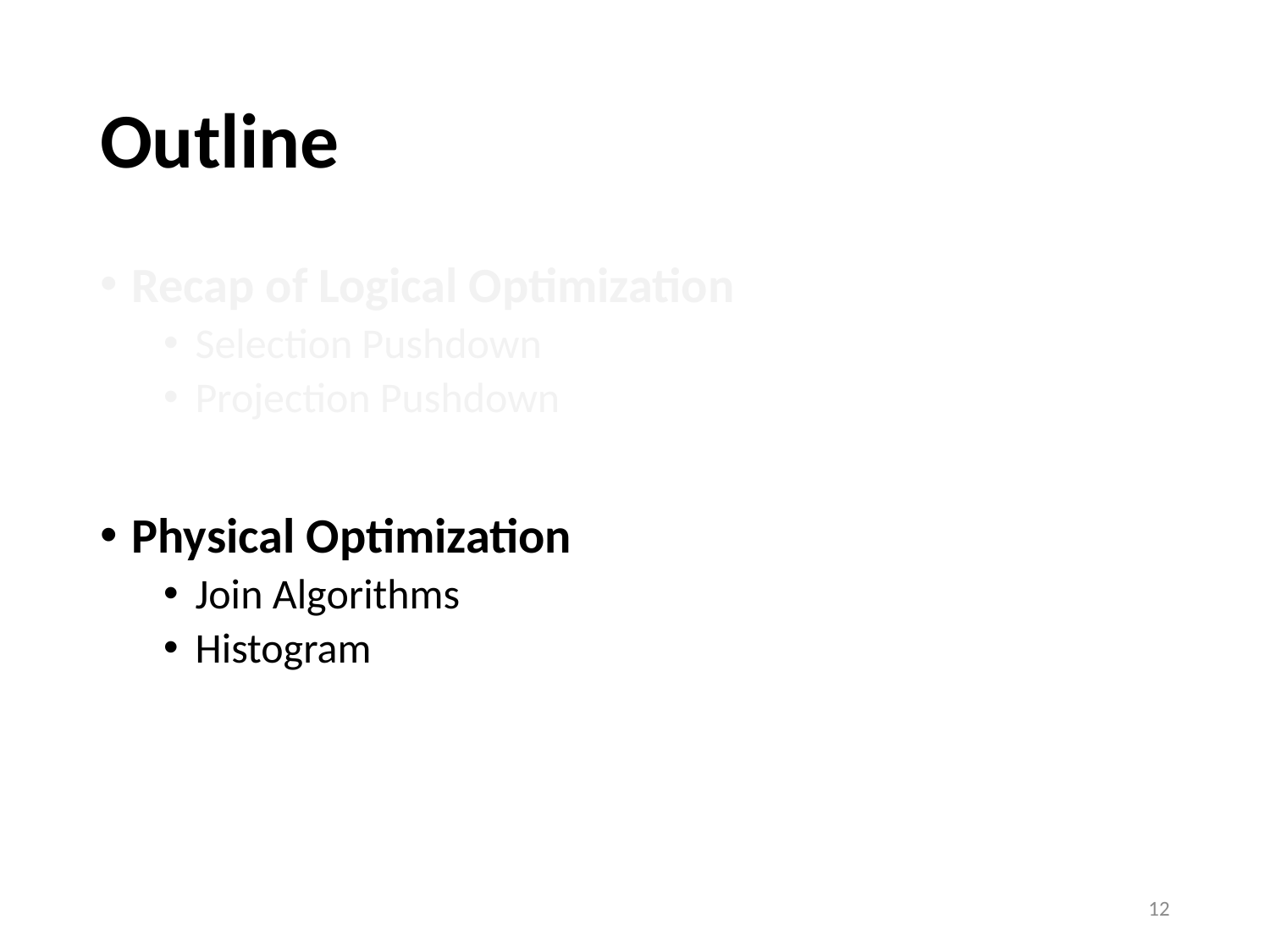

# Outline
Recap of Logical Optimization
Selection Pushdown
Projection Pushdown

Physical Optimization
Join Algorithms
Histogram
12